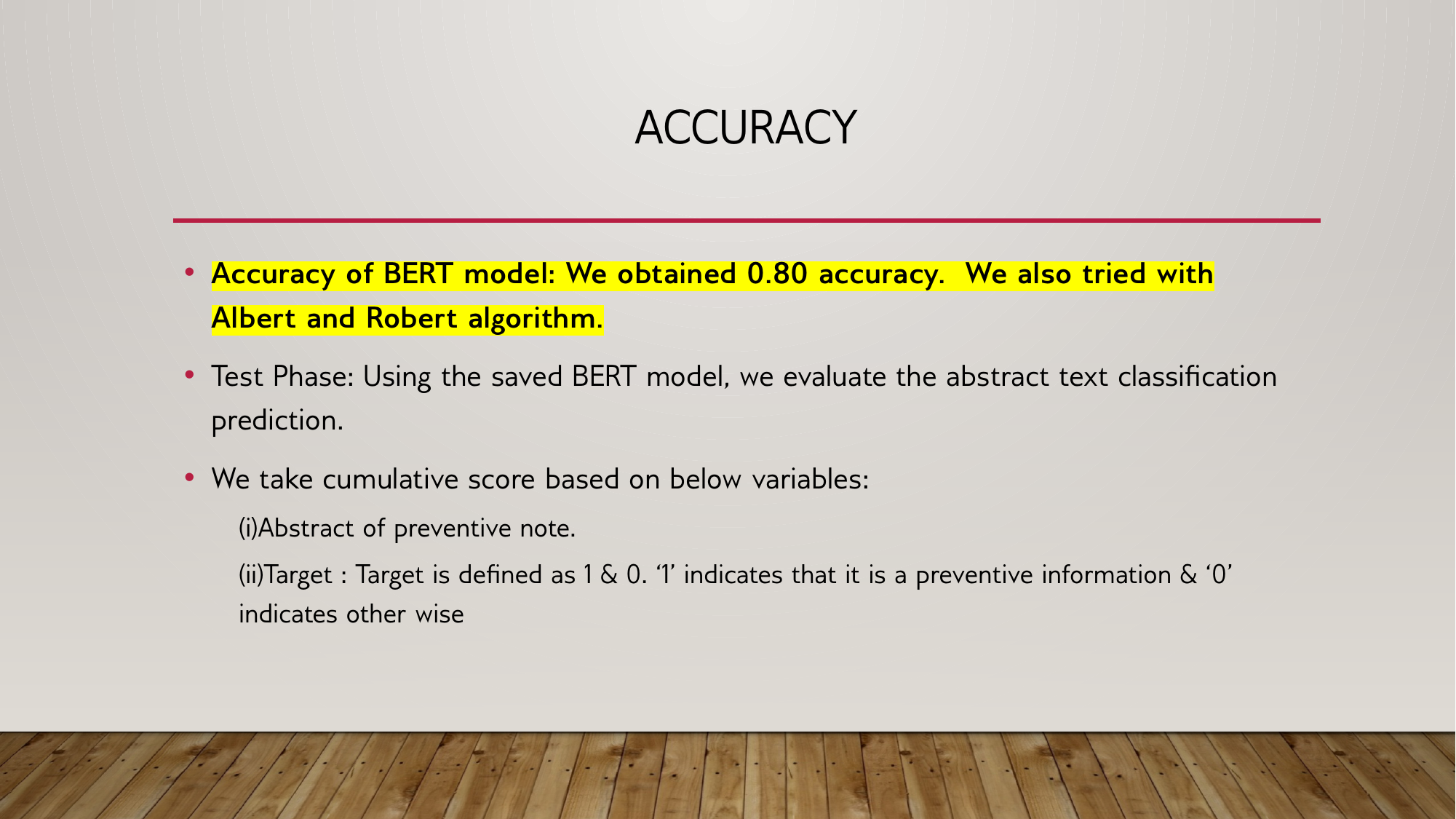

# Accuracy
Accuracy of BERT model: We obtained 0.80 accuracy.  We also tried with Albert and Robert algorithm.
Test Phase: Using the saved BERT model, we evaluate the abstract text classification prediction.
We take cumulative score based on below variables:
(i)Abstract of preventive note.
(ii)Target : Target is defined as 1 & 0. ‘1’ indicates that it is a preventive information & ‘0’ indicates other wise